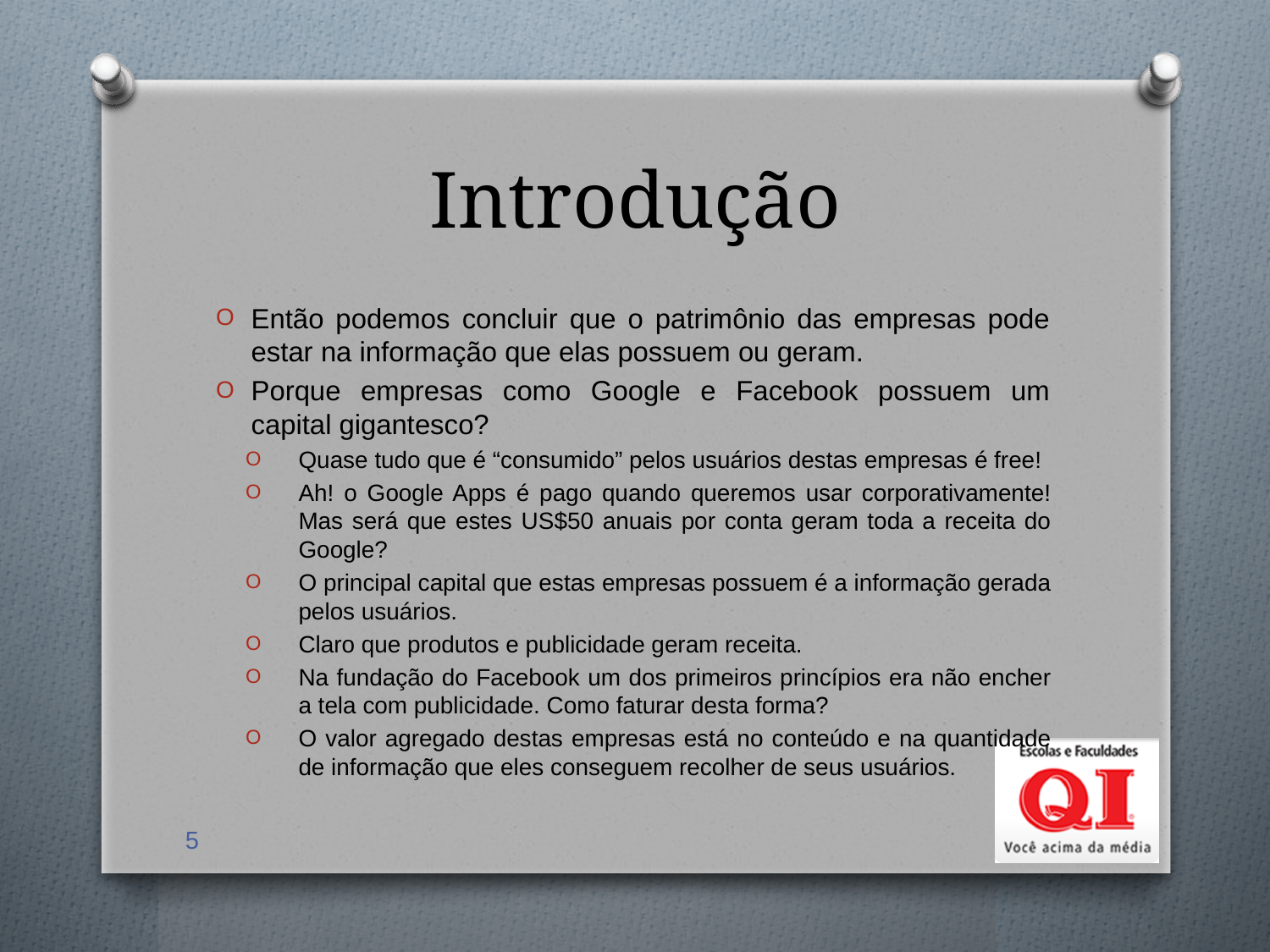

# Introdução
Então podemos concluir que o patrimônio das empresas pode estar na informação que elas possuem ou geram.
Porque empresas como Google e Facebook possuem um capital gigantesco?
Quase tudo que é “consumido” pelos usuários destas empresas é free!
Ah! o Google Apps é pago quando queremos usar corporativamente! Mas será que estes US$50 anuais por conta geram toda a receita do Google?
O principal capital que estas empresas possuem é a informação gerada pelos usuários.
Claro que produtos e publicidade geram receita.
Na fundação do Facebook um dos primeiros princípios era não encher a tela com publicidade. Como faturar desta forma?
O valor agregado destas empresas está no conteúdo e na quantidade de informação que eles conseguem recolher de seus usuários.

5